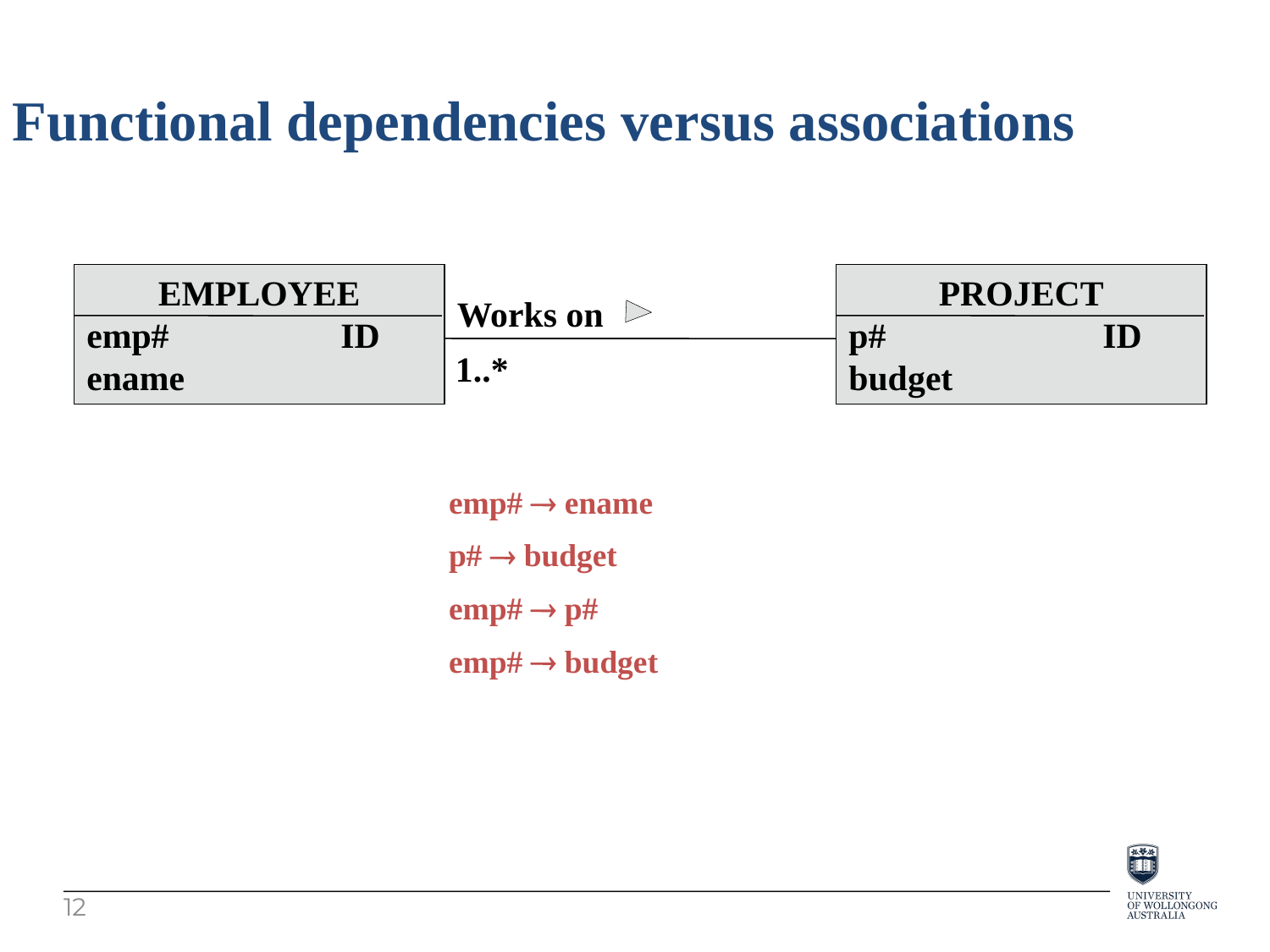

Functional dependencies versus associations
EMPLOYEE
emp#		ID
ename

PROJECT
p#		ID
budget

Works on

1..*
emp# → ename
p# → budget
emp# → p#
emp# → budget
12